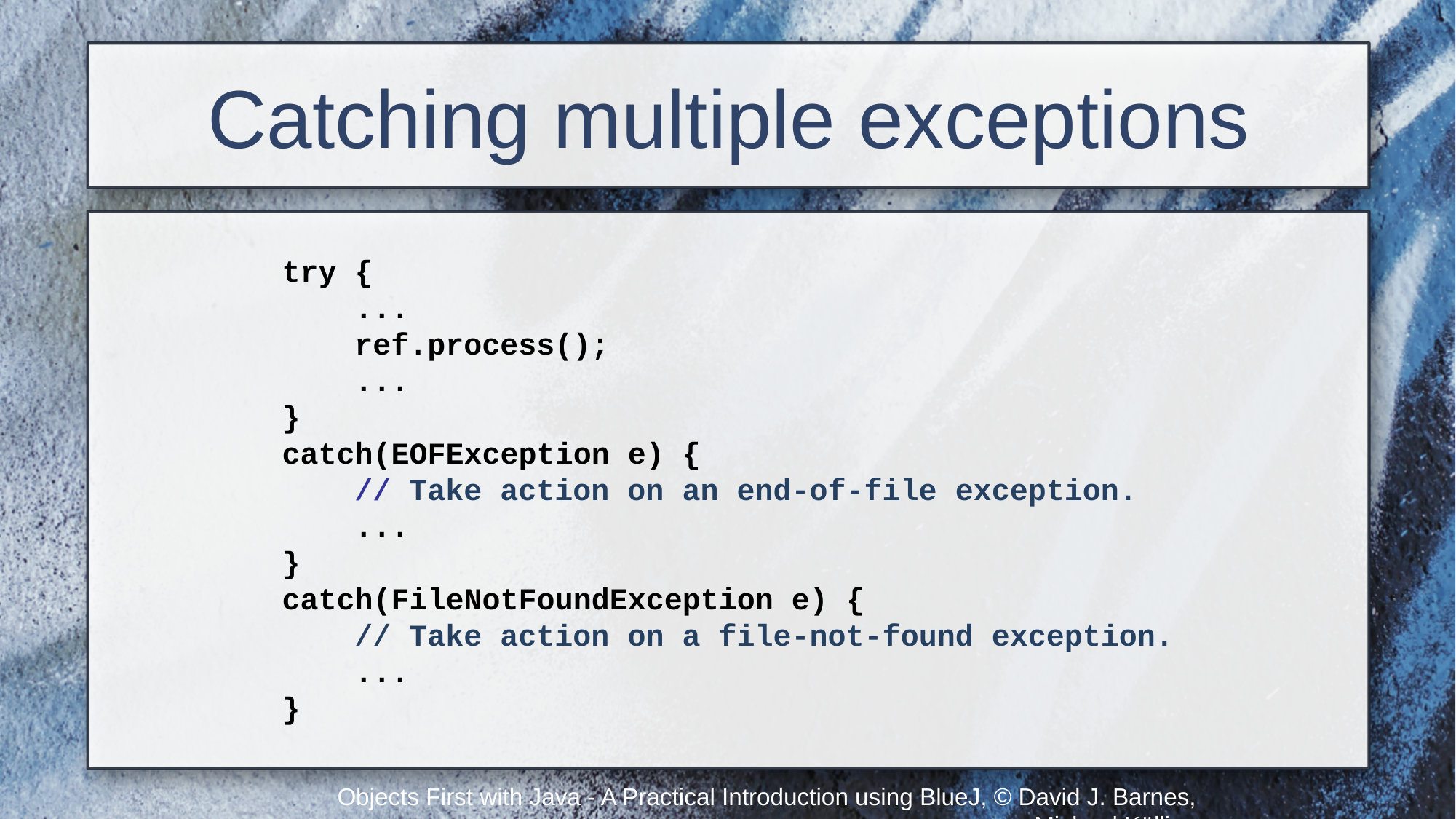

# Catching multiple exceptions
try {
    ...
    ref.process();
    ...
}
catch(EOFException e) {
    // Take action on an end-of-file exception.
    ...
}
catch(FileNotFoundException e) {
    // Take action on a file-not-found exception.
    ...
}